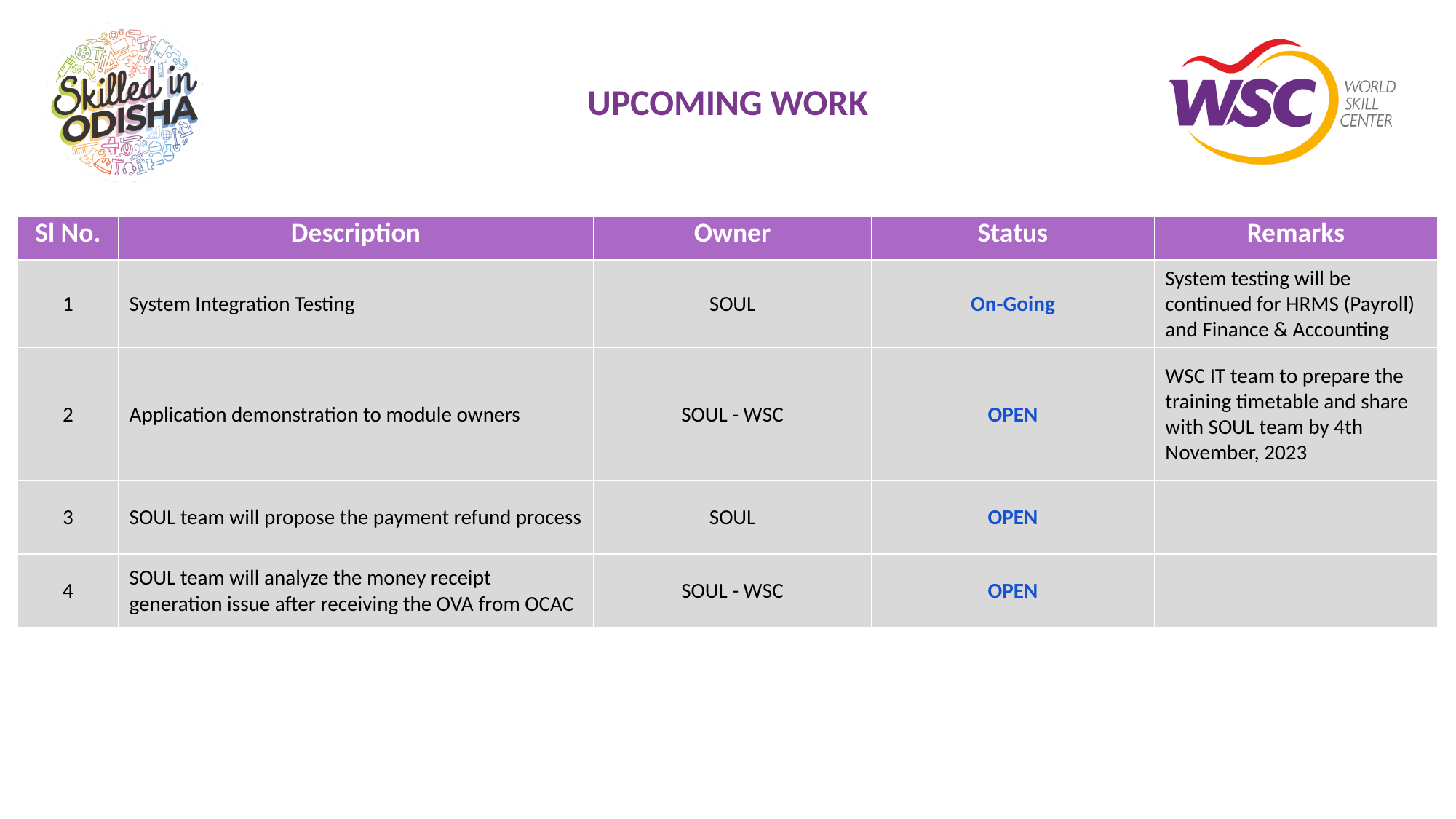

# UPCOMING WORK
| Sl No. | Description | Owner | Status | Remarks |
| --- | --- | --- | --- | --- |
| 1 | System Integration Testing | SOUL | On-Going | System testing will be continued for HRMS (Payroll) and Finance & Accounting |
| 2 | Application demonstration to module owners | SOUL - WSC | OPEN | WSC IT team to prepare the training timetable and share with SOUL team by 4th November, 2023 |
| 3 | SOUL team will propose the payment refund process | SOUL | OPEN |  |
| 4 | SOUL team will analyze the money receipt generation issue after receiving the OVA from OCAC | SOUL - WSC | OPEN |  |
9